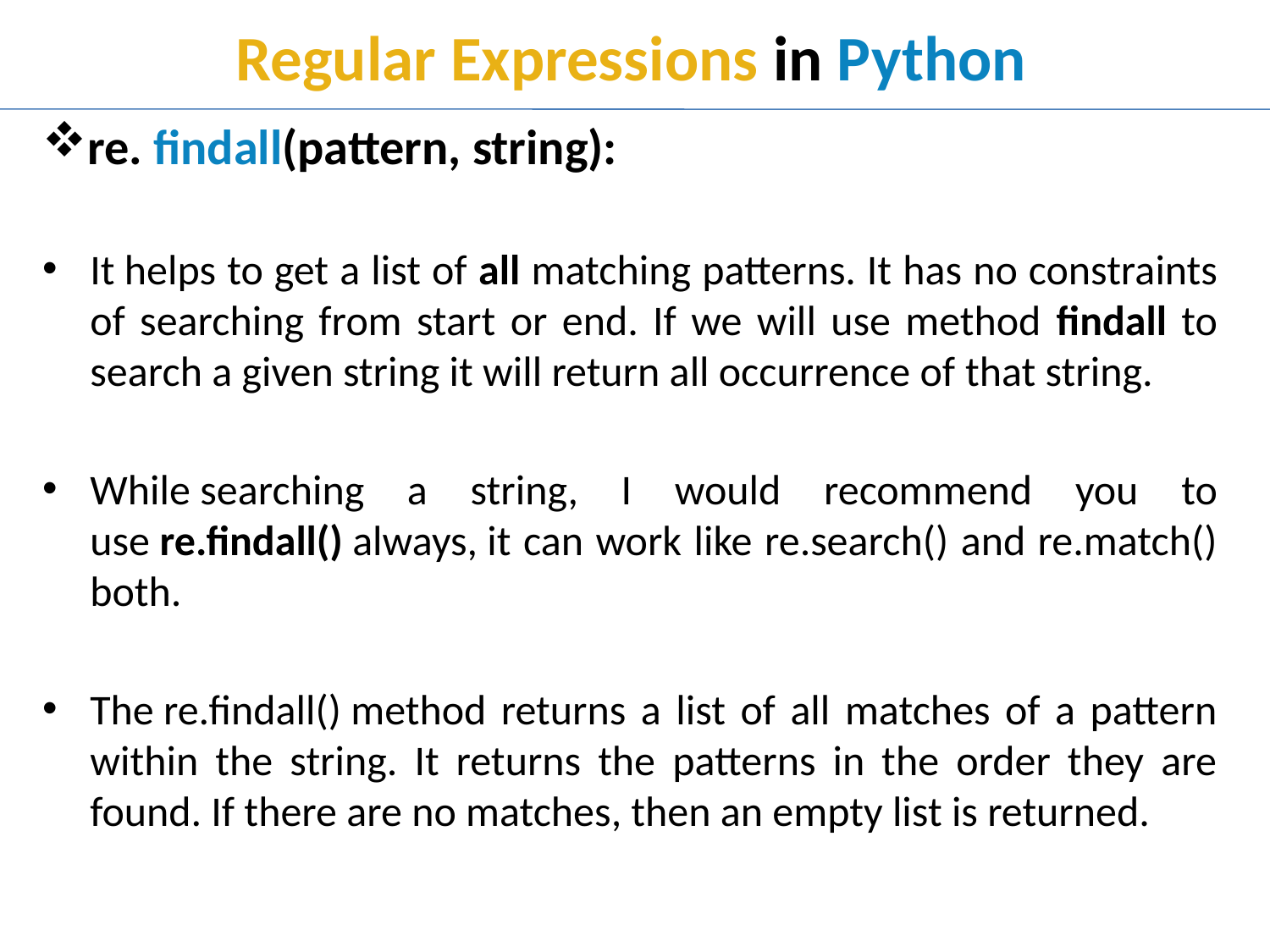

# Regular Expressions in Python
re. findall(pattern, string):

It helps to get a list of all matching patterns. It has no constraints of searching from start or end. If we will use method findall to search a given string it will return all occurrence of that string.

While searching a string, I would recommend you to use re.findall() always, it can work like re.search() and re.match() both.

The re.findall() method returns a list of all matches of a pattern within the string. It returns the patterns in the order they are found. If there are no matches, then an empty list is returned.